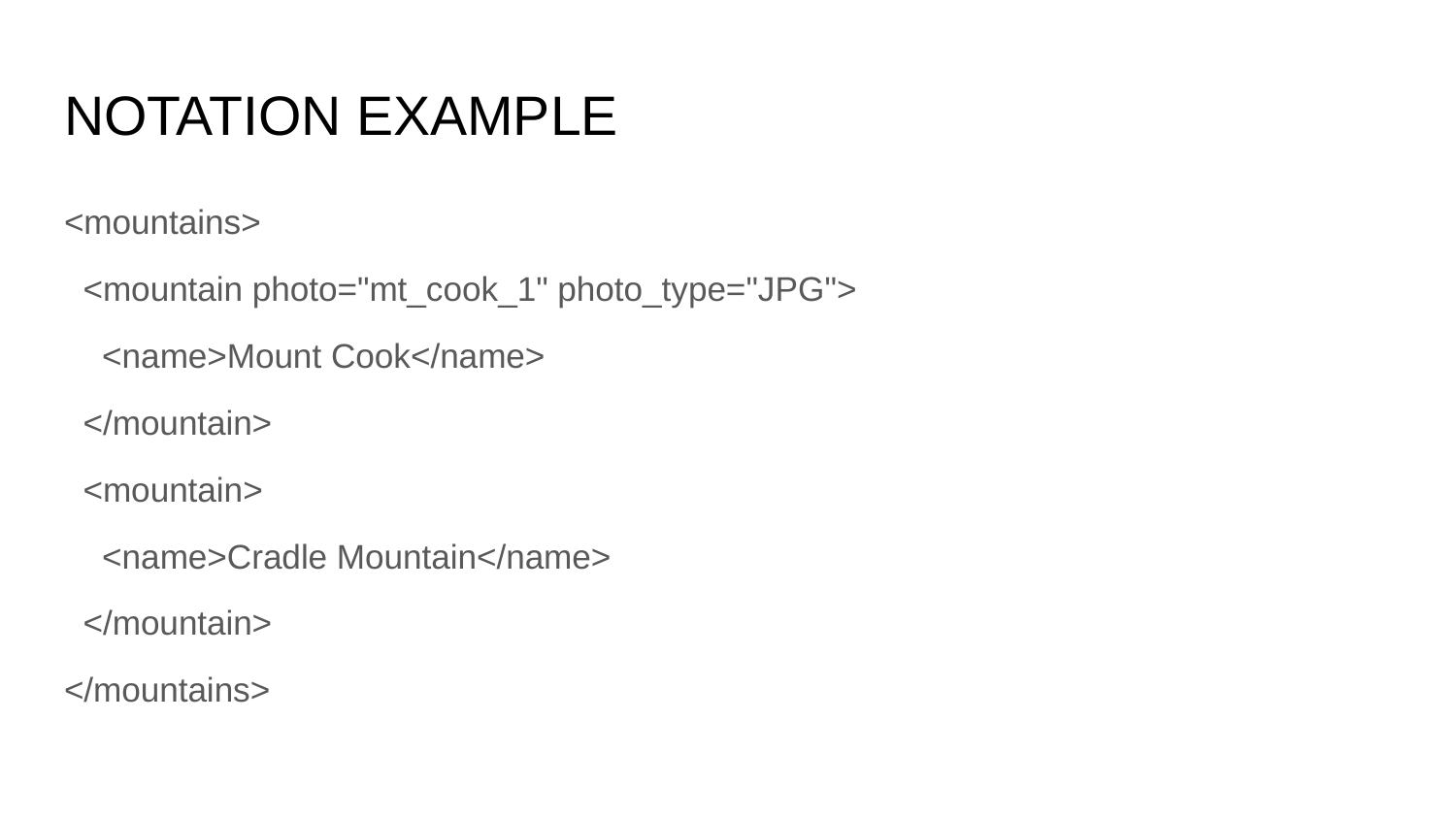

# NOTATION EXAMPLE
<mountains>
  <mountain photo="mt_cook_1" photo_type="JPG">
    <name>Mount Cook</name>
  </mountain>
  <mountain>
    <name>Cradle Mountain</name>
  </mountain>
</mountains>